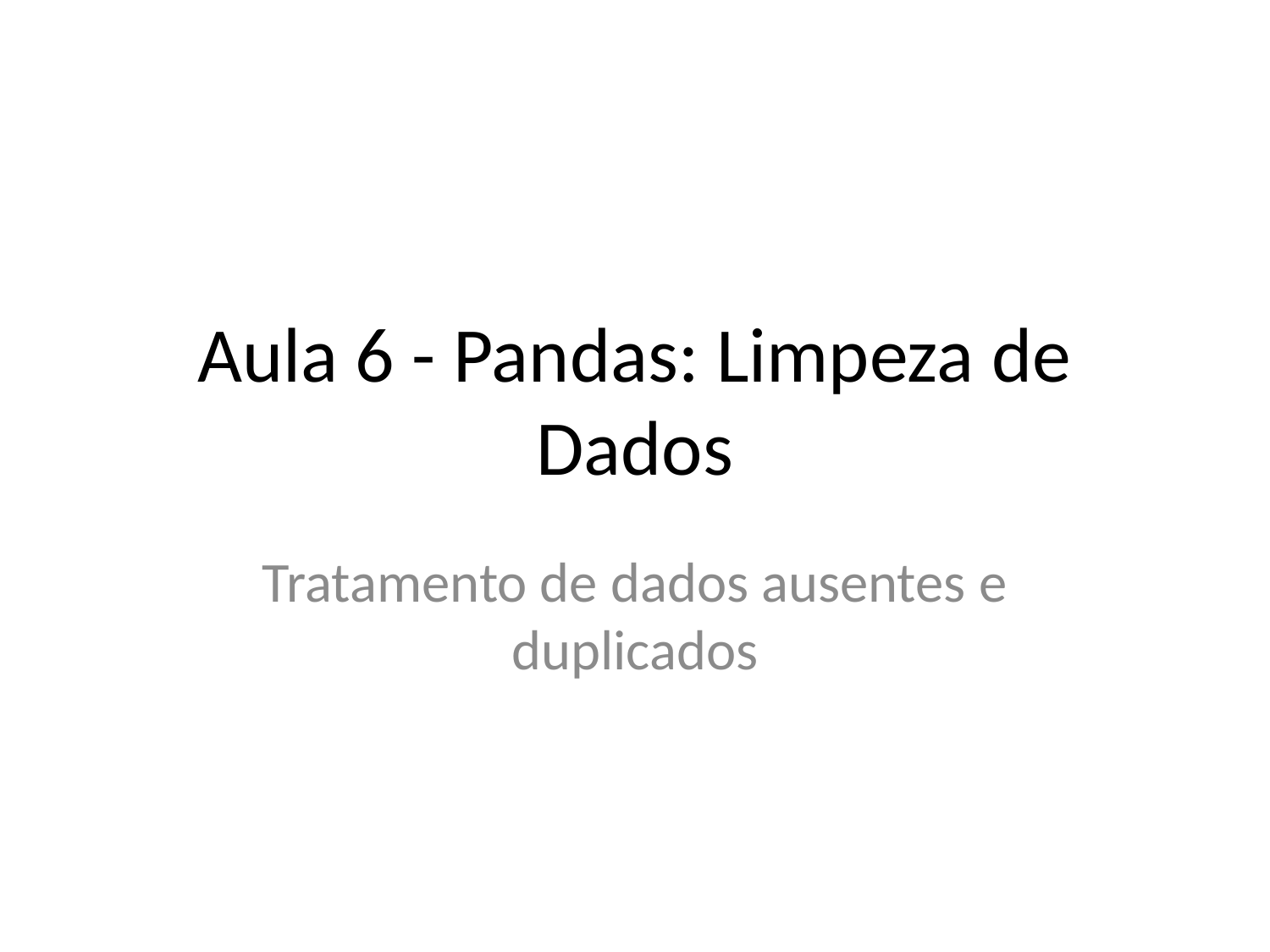

# Aula 6 - Pandas: Limpeza de Dados
Tratamento de dados ausentes e duplicados